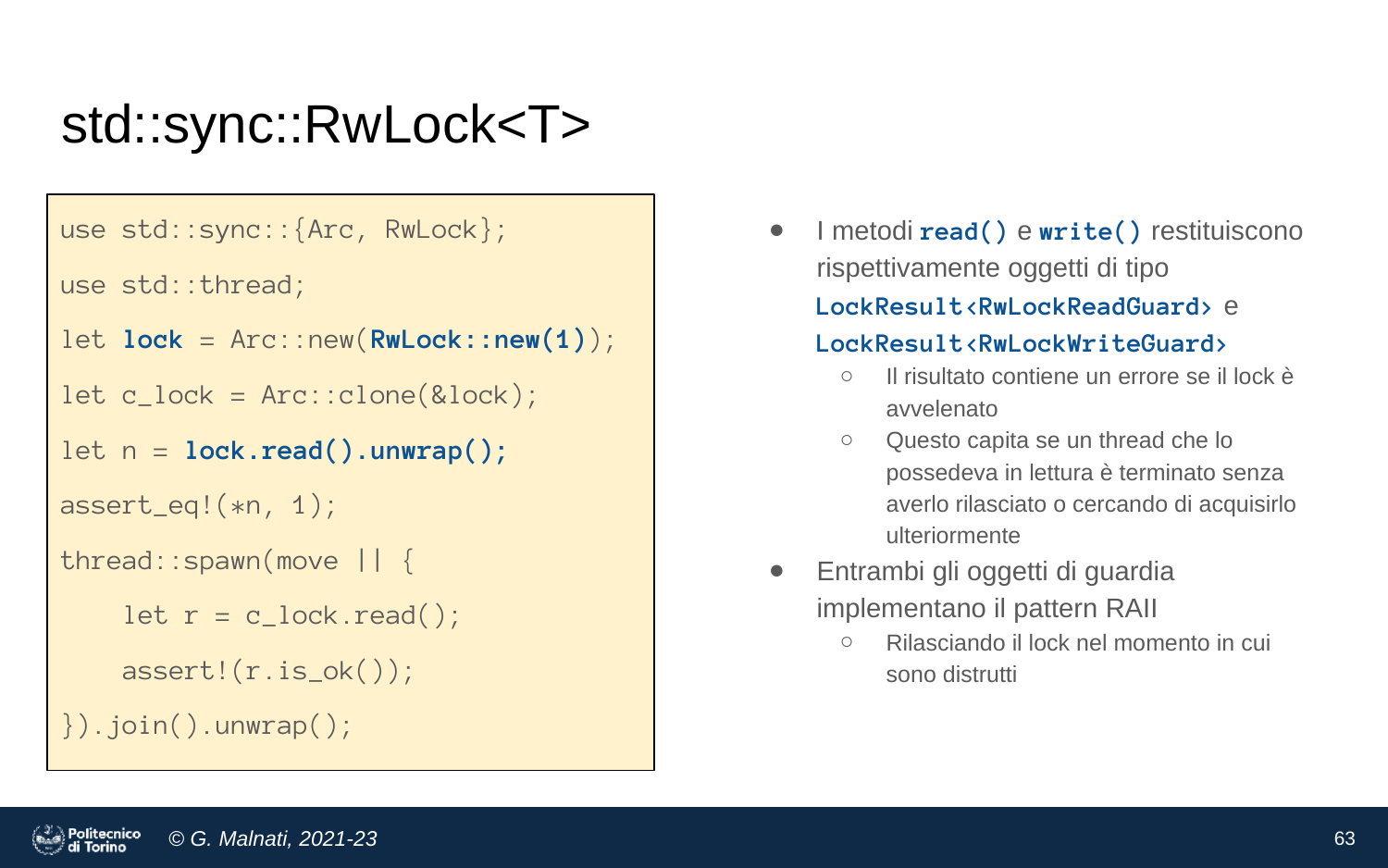

# std::sync::RwLock<T>
use std::sync::{Arc, RwLock};
use std::thread;
let lock = Arc::new(RwLock::new(1));
let c_lock = Arc::clone(&lock);
let n = lock.read().unwrap();
assert_eq!(*n, 1);
thread::spawn(move || {
    let r = c_lock.read();
    assert!(r.is_ok());
}).join().unwrap();
I metodi read() e write() restituiscono rispettivamente oggetti di tipo LockResult<RwLockReadGuard> e LockResult<RwLockWriteGuard>
Il risultato contiene un errore se il lock è avvelenato
Questo capita se un thread che lo possedeva in lettura è terminato senza averlo rilasciato o cercando di acquisirlo ulteriormente
Entrambi gli oggetti di guardia implementano il pattern RAII
Rilasciando il lock nel momento in cui sono distrutti
63